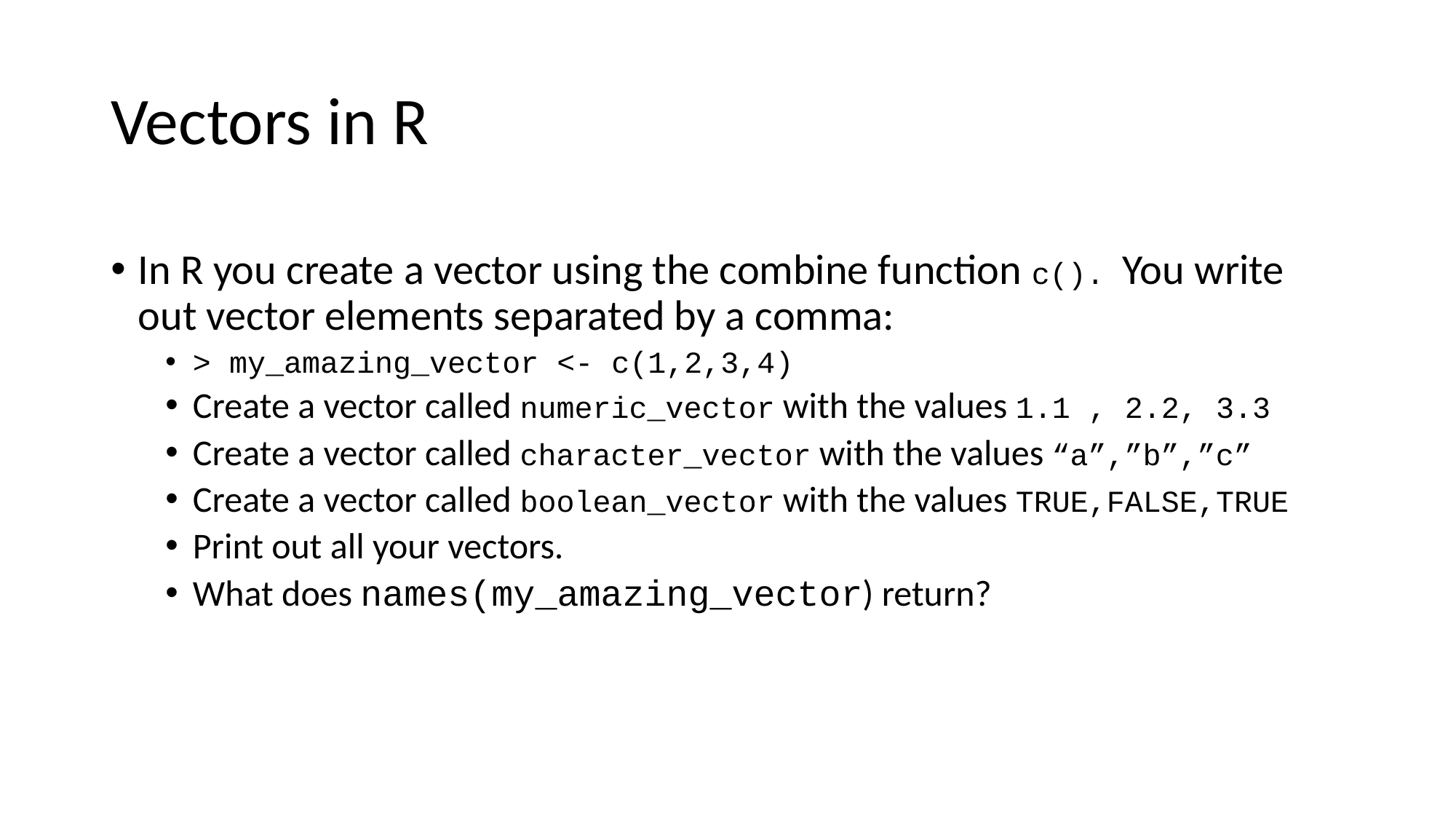

# Vectors in R

In R you create a vector using the combine function c(). You write out vector elements separated by a comma:
> my_amazing_vector <- c(1,2,3,4)
Create a vector called numeric_vector with the values 1.1 , 2.2, 3.3
Create a vector called character_vector with the values “a”,”b”,”c”
Create a vector called boolean_vector with the values TRUE,FALSE,TRUE
Print out all your vectors.
What does names(my_amazing_vector) return?